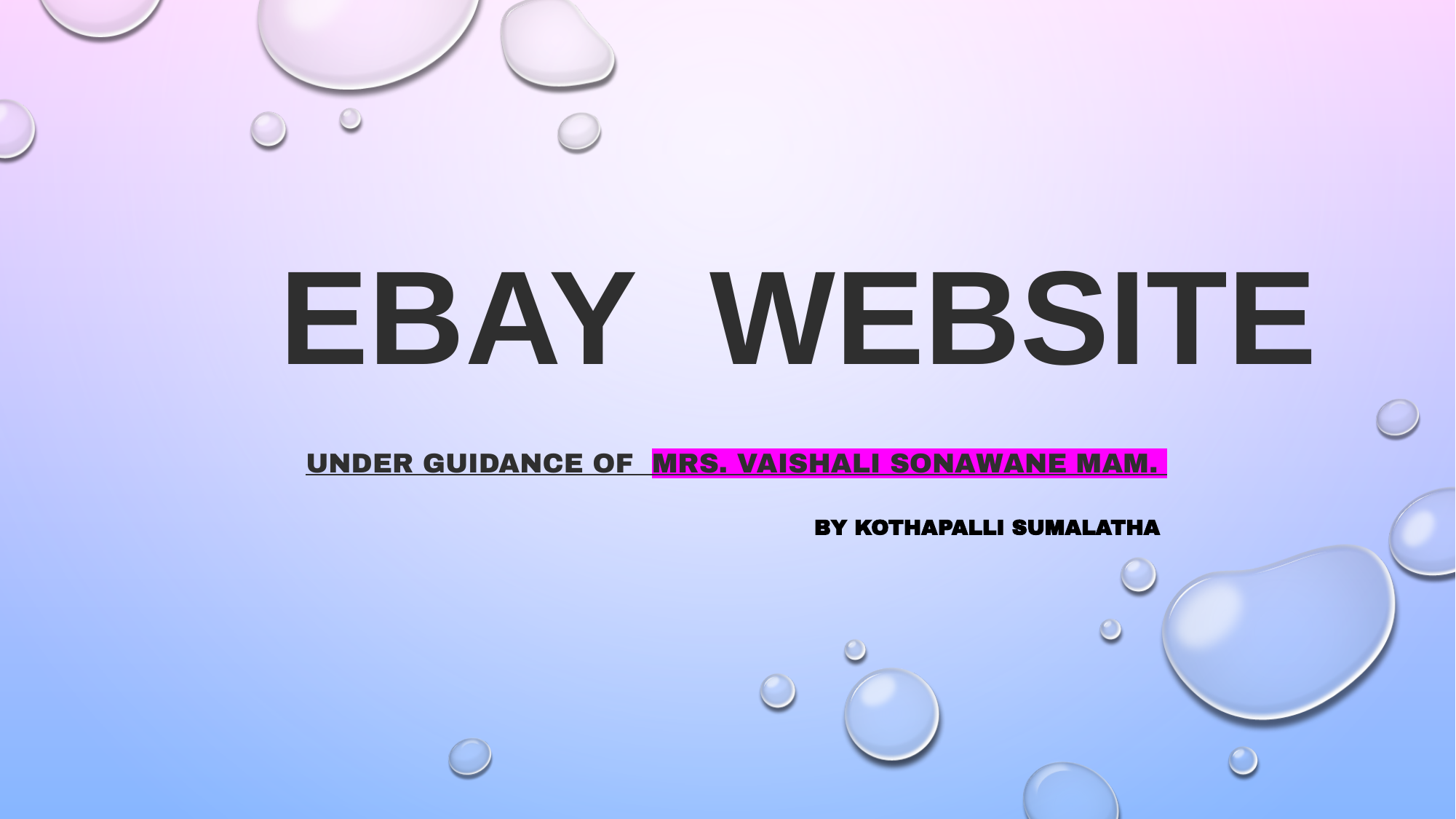

# EBAY  WEBSITE
Under Guidance of  Mrs. Vaishali Sonawane Mam.
                                                      by KOTHAPALLI SUMALATHA